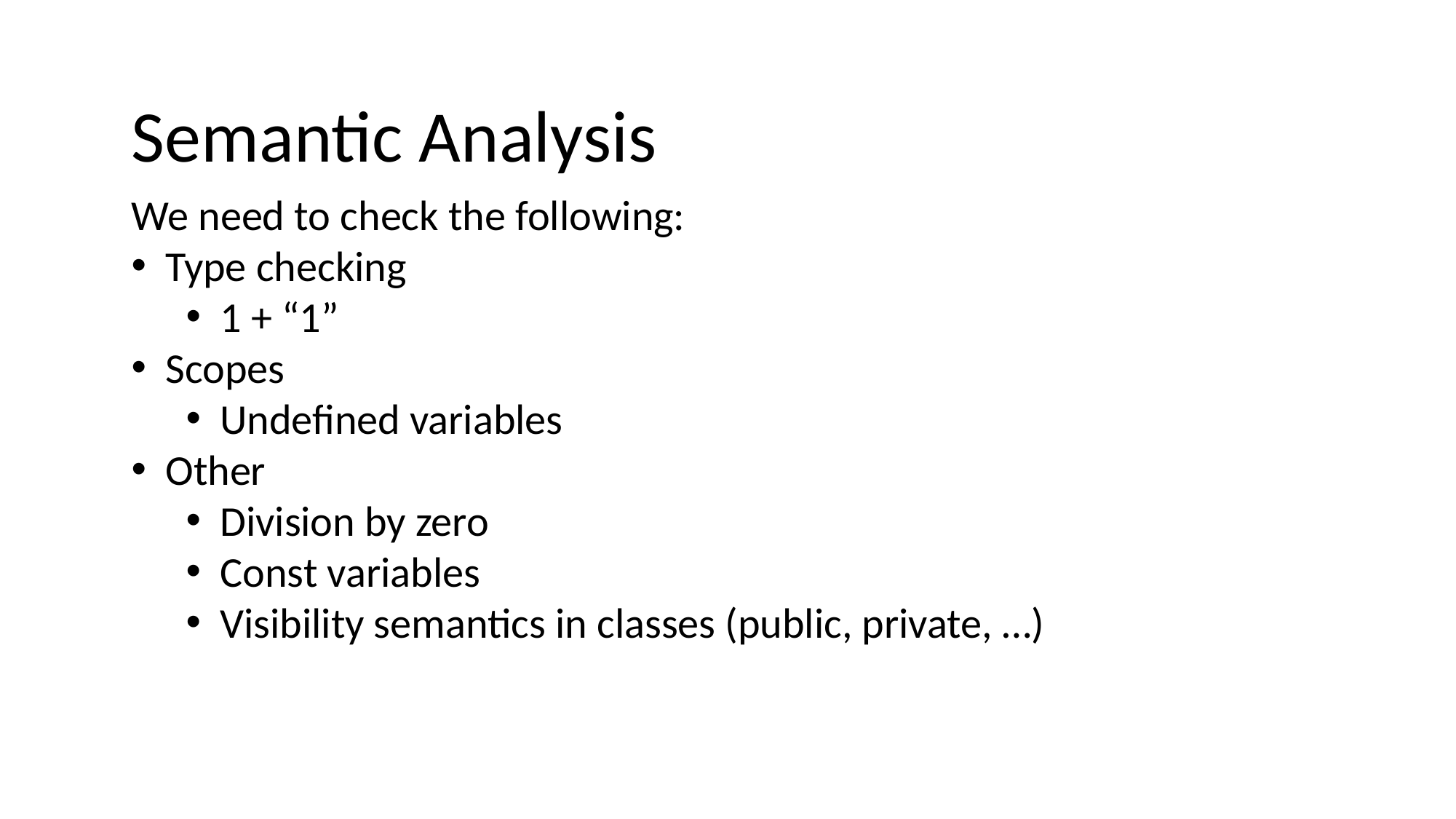

Semantic Analysis
We need to check the following:
Type checking
1 + “1”
Scopes
Undefined variables
Other
Division by zero
Const variables
Visibility semantics in classes (public, private, …)